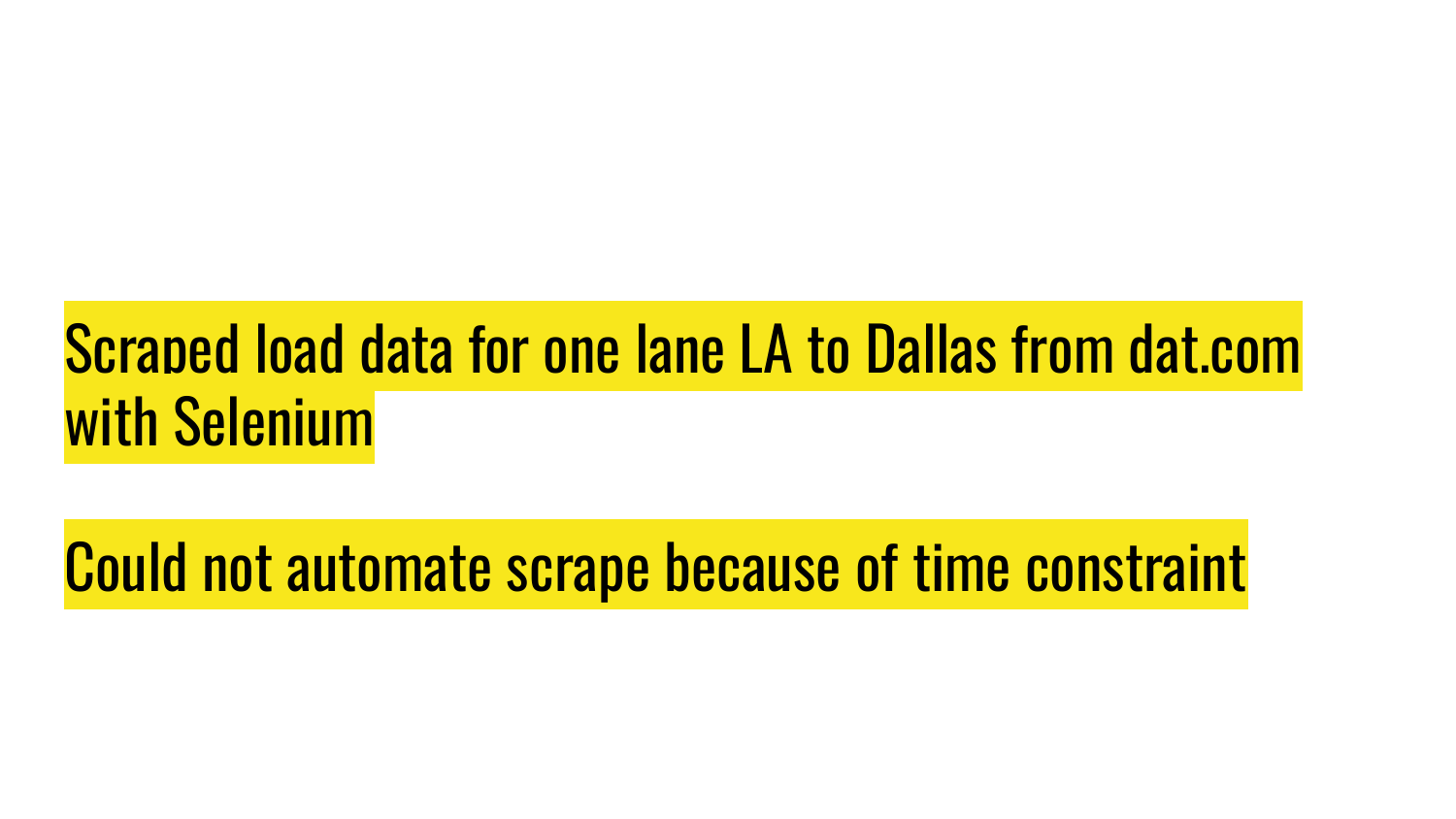

# Scraped load data for one lane LA to Dallas from dat.com
with Selenium

Could not automate scrape because of time constraint